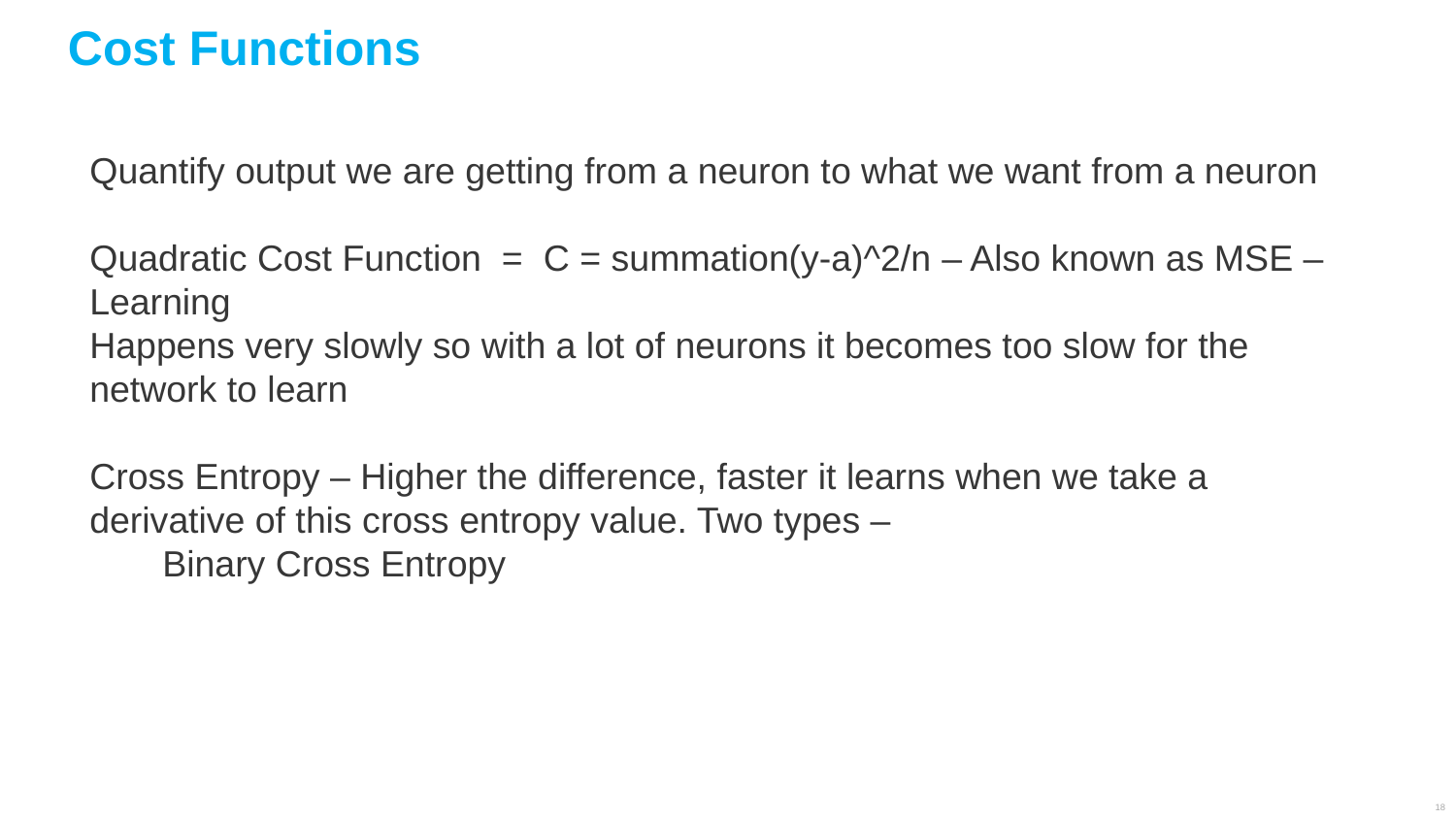

Cost Functions
Quantify output we are getting from a neuron to what we want from a neuron

Quadratic Cost Function  =  C = summation(y-a)^2/n – Also known as MSE – Learning
Happens very slowly so with a lot of neurons it becomes too slow for the network to learn

Cross Entropy – Higher the difference, faster it learns when we take a derivative of this cross entropy value. Two types –
Binary Cross Entropy

18